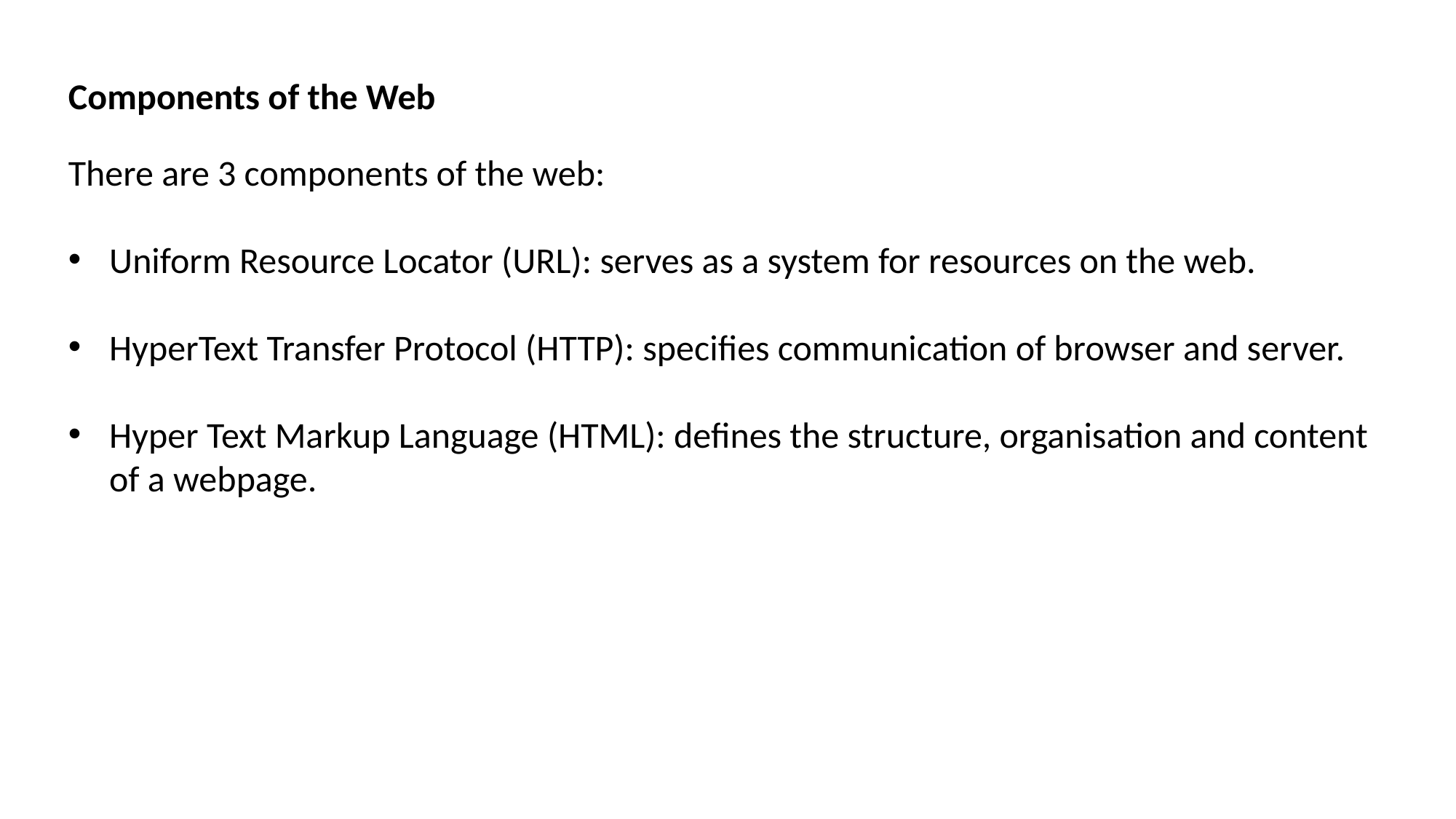

Components of the Web

There are 3 components of the web:

Uniform Resource Locator (URL): serves as a system for resources on the web.

HyperText Transfer Protocol (HTTP): specifies communication of browser and server.

Hyper Text Markup Language (HTML): defines the structure, organisation and content of a webpage.